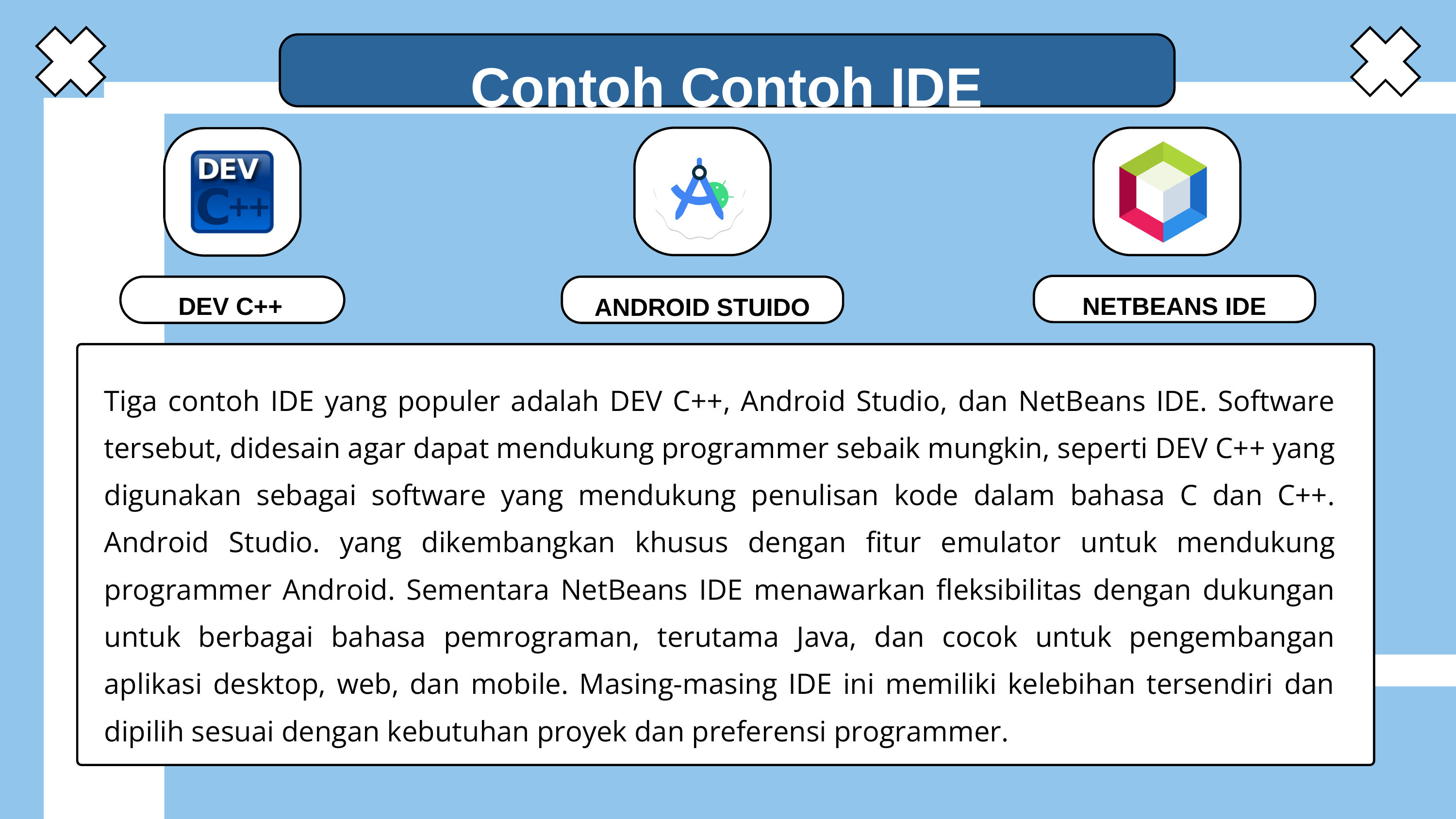

Contoh Contoh IDE

DEV C++
NETBEANS IDE
ANDROID STUIDO

Tiga contoh IDE yang populer adalah DEV C++, Android Studio, dan NetBeans IDE. Software tersebut, didesain agar dapat mendukung programmer sebaik mungkin, seperti DEV C++ yang digunakan sebagai software yang mendukung penulisan kode dalam bahasa C dan C++. Android Studio. yang dikembangkan khusus dengan fitur emulator untuk mendukung programmer Android. Sementara NetBeans IDE menawarkan fleksibilitas dengan dukungan untuk berbagai bahasa pemrograman, terutama Java, dan cocok untuk pengembangan aplikasi desktop, web, dan mobile. Masing-masing IDE ini memiliki kelebihan tersendiri dan dipilih sesuai dengan kebutuhan proyek dan preferensi programmer.